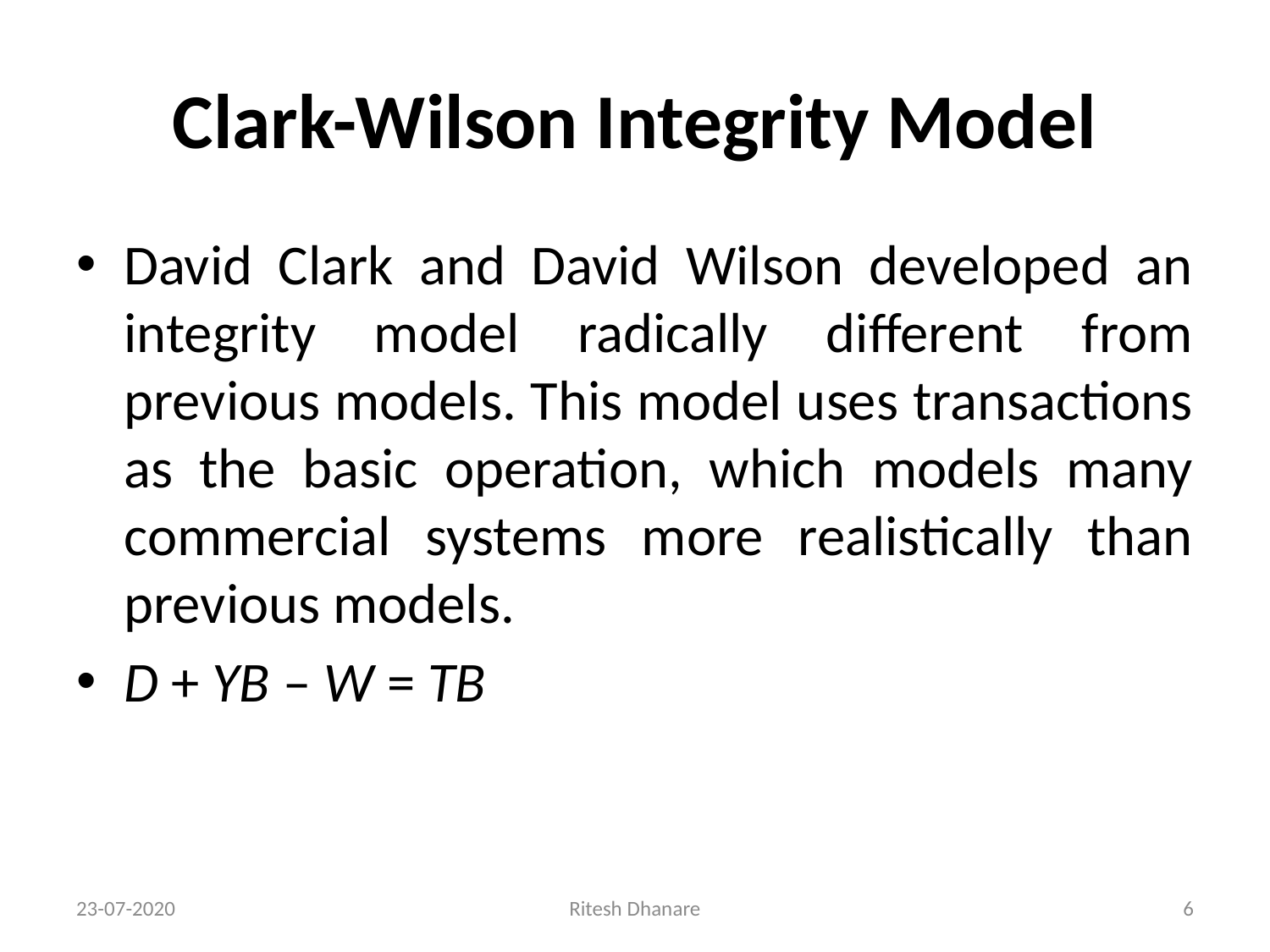

# Clark-Wilson Integrity Model
David Clark and David Wilson developed an integrity model radically different from previous models. This model uses transactions as the basic operation, which models many commercial systems more realistically than previous models.
D + YB – W = TB
23-07-2020
Ritesh Dhanare
6